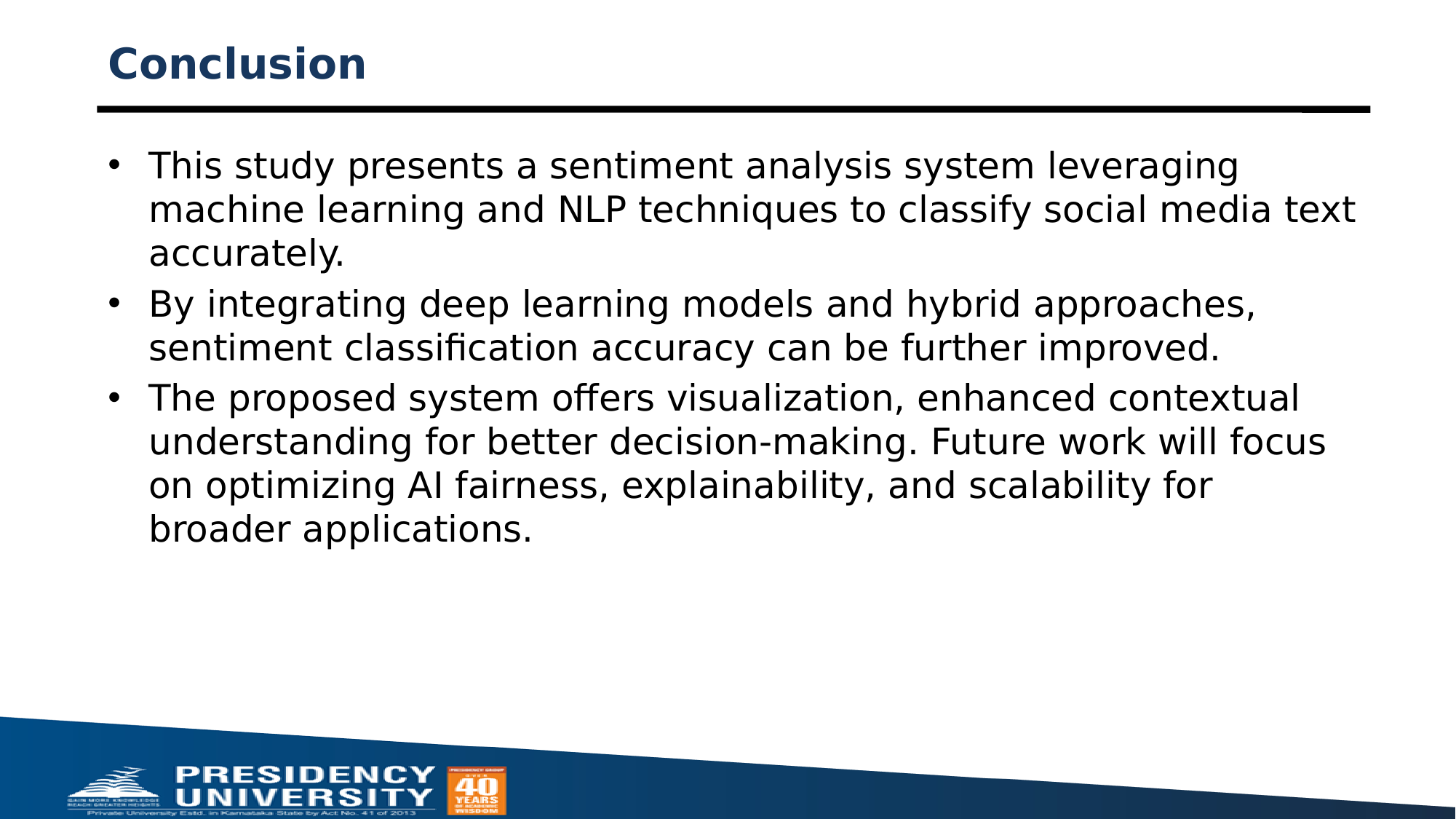

# Conclusion
This study presents a sentiment analysis system leveraging machine learning and NLP techniques to classify social media text accurately.
By integrating deep learning models and hybrid approaches, sentiment classification accuracy can be further improved.
The proposed system offers visualization, enhanced contextual understanding for better decision-making. Future work will focus on optimizing AI fairness, explainability, and scalability for broader applications.